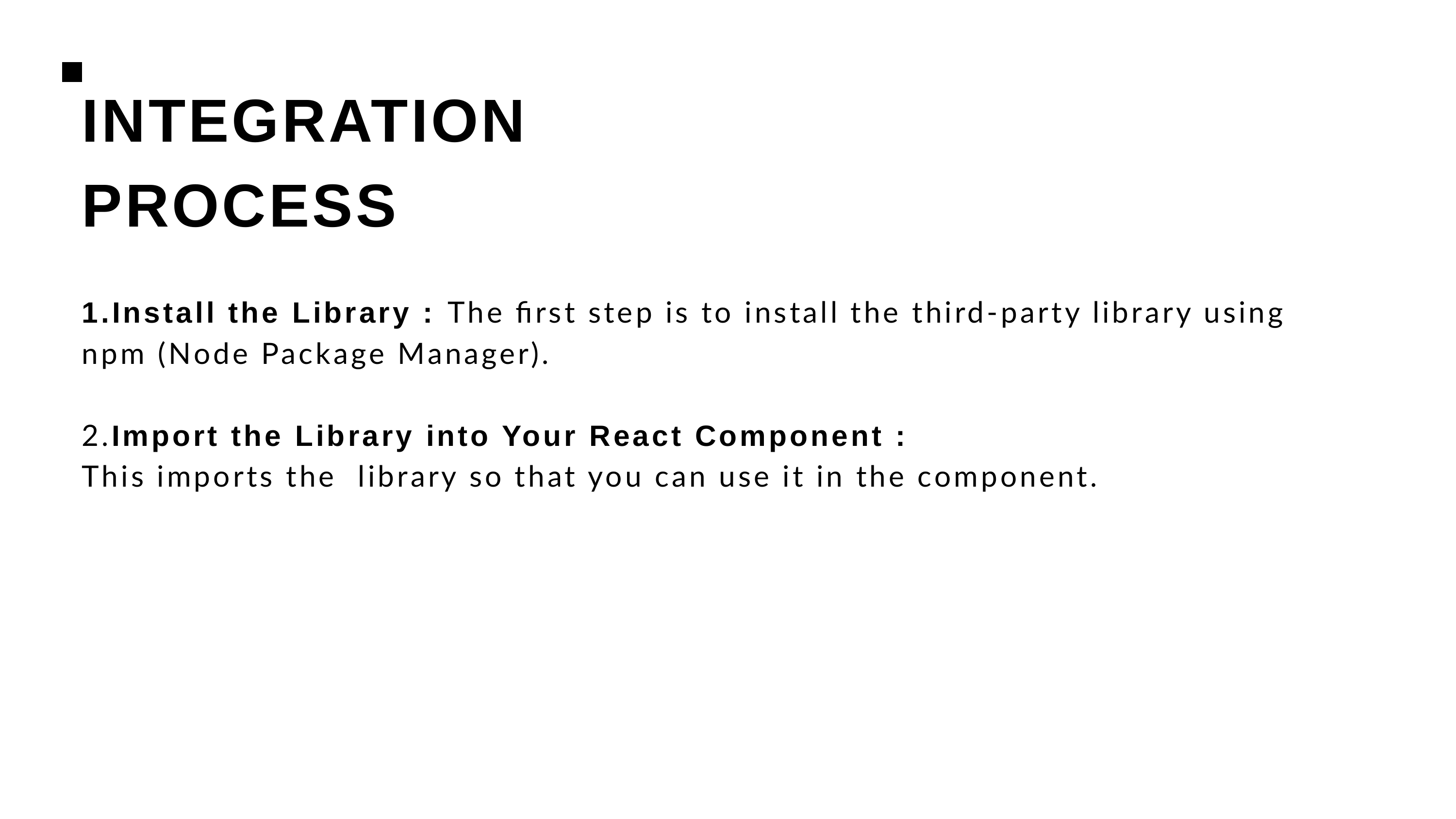

INTEGRATION
PROCESS
1.Install the Library : The first step is to install the third-party library using npm (Node Package Manager).

2.Import the Library into Your React Component :
This imports the  library so that you can use it in the component.